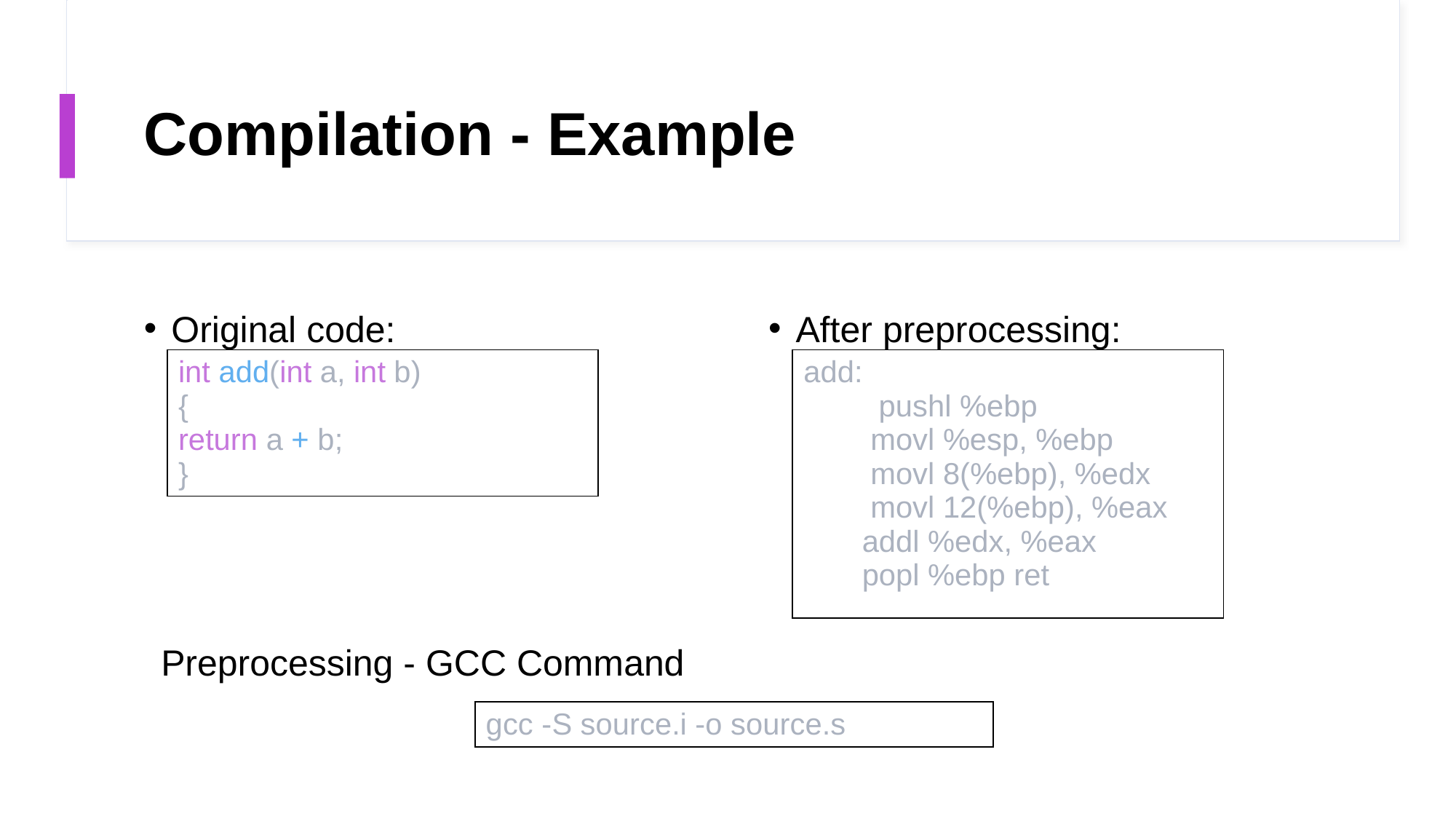

# Compilation - Example
Original code:
After preprocessing:
| add:          pushl %ebp          movl %esp, %ebp         movl 8(%ebp), %edx         movl 12(%ebp), %eax        addl %edx, %eax         popl %ebp ret |
| --- |
| int add(int a, int b) {  return a + b;  } |
| --- |
Preprocessing - GCC Command
| gcc -S source.i -o source.s |
| --- |